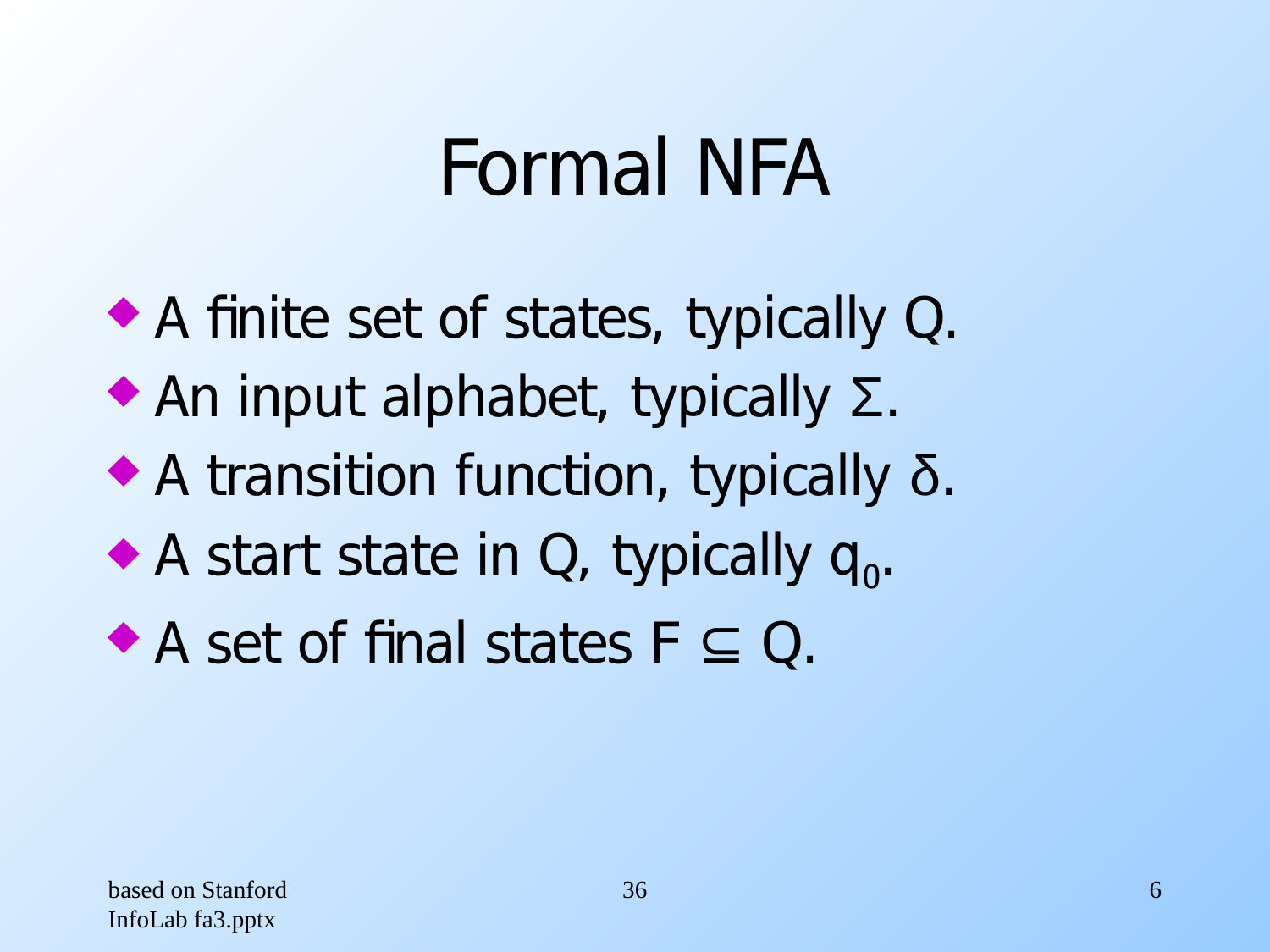

# Formal NFA
A finite set of states, typically Q.
An input alphabet, typically Σ.
A transition function, typically δ.
A start state in Q, typically q0.
A set of final states F ⊆ Q.
based on Stanford InfoLab fa3.pptx
36
6